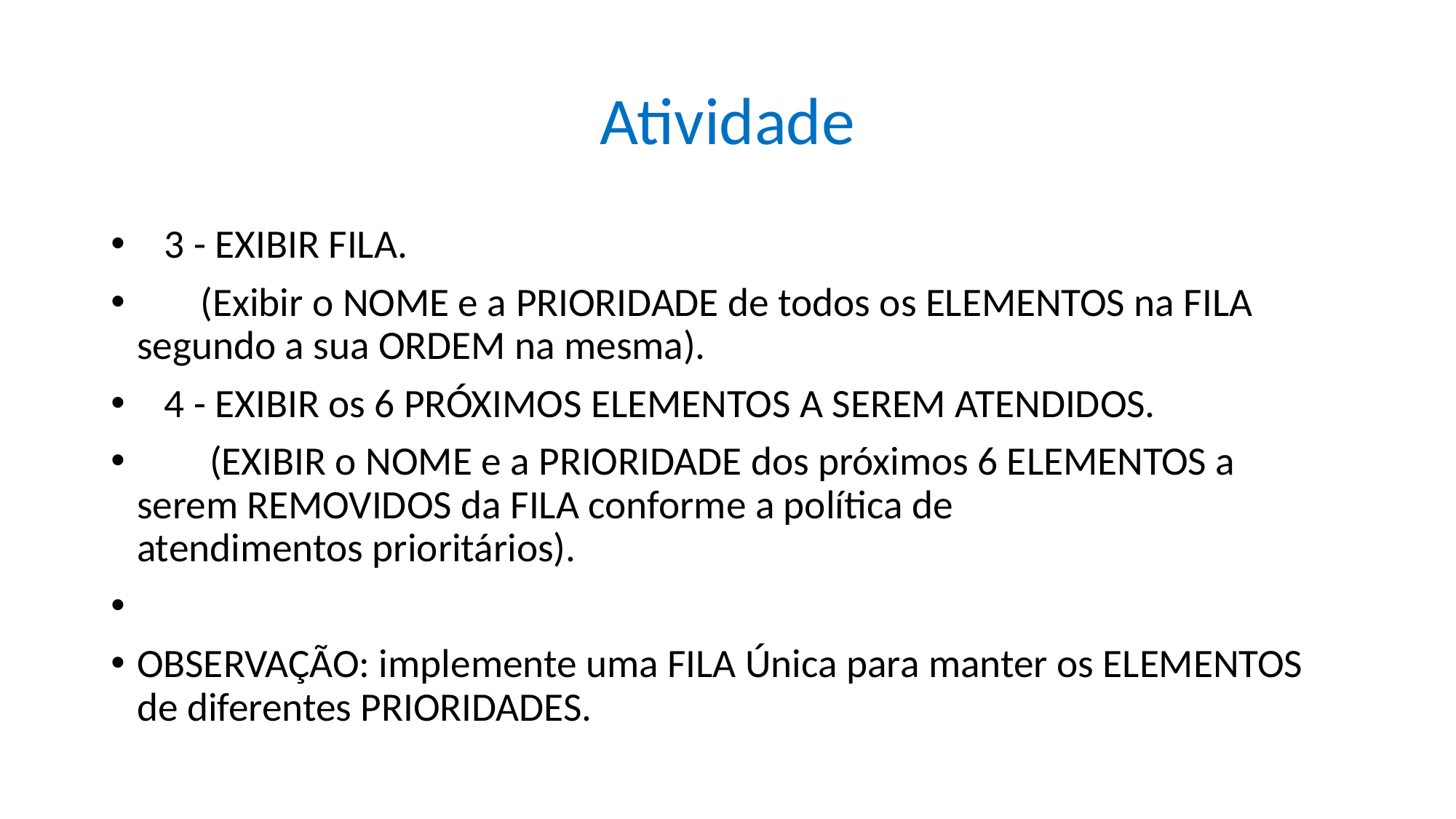

# Atividade
   3 - EXIBIR FILA.
       (Exibir o NOME e a PRIORIDADE de todos os ELEMENTOS na FILA segundo a sua ORDEM na mesma).
   4 - EXIBIR os 6 PRÓXIMOS ELEMENTOS A SEREM ATENDIDOS.
        (EXIBIR o NOME e a PRIORIDADE dos próximos 6 ELEMENTOS a serem REMOVIDOS da FILA conforme a política de atendimentos prioritários).

OBSERVAÇÃO: implemente uma FILA Única para manter os ELEMENTOS de diferentes PRIORIDADES.